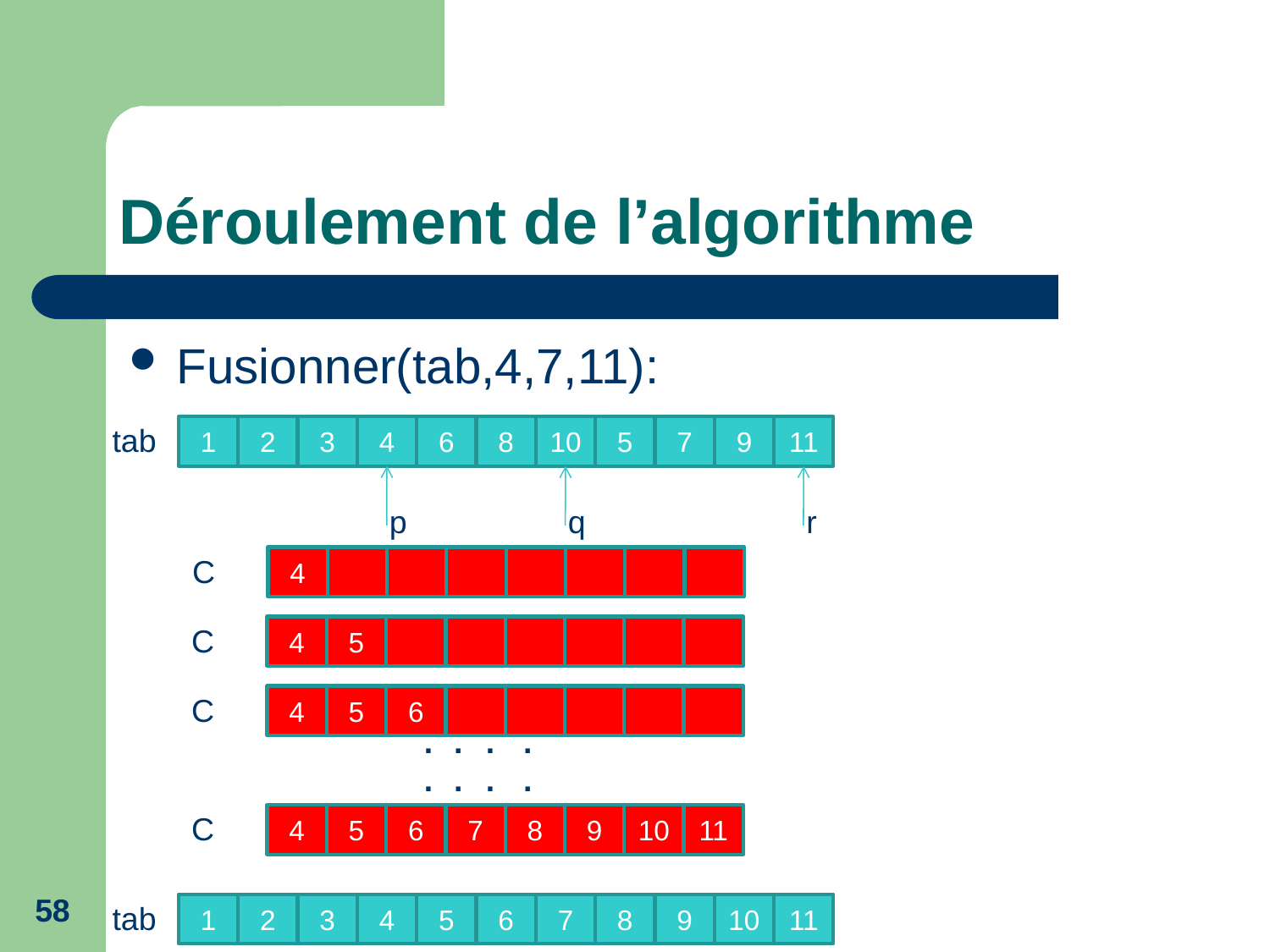

# Déroulement de l’algorithme
Fusionner(tab,4,7,11):

tab
1
2
3
4
6
8
10
5
7
9
11
p
q
r
C
4

C
4
5

C
4
5
6

..
..
..
..
C
4
5
6
7
8
9
10
11
58
tab
1
2
3
4
5
6
7
8
9
10
11